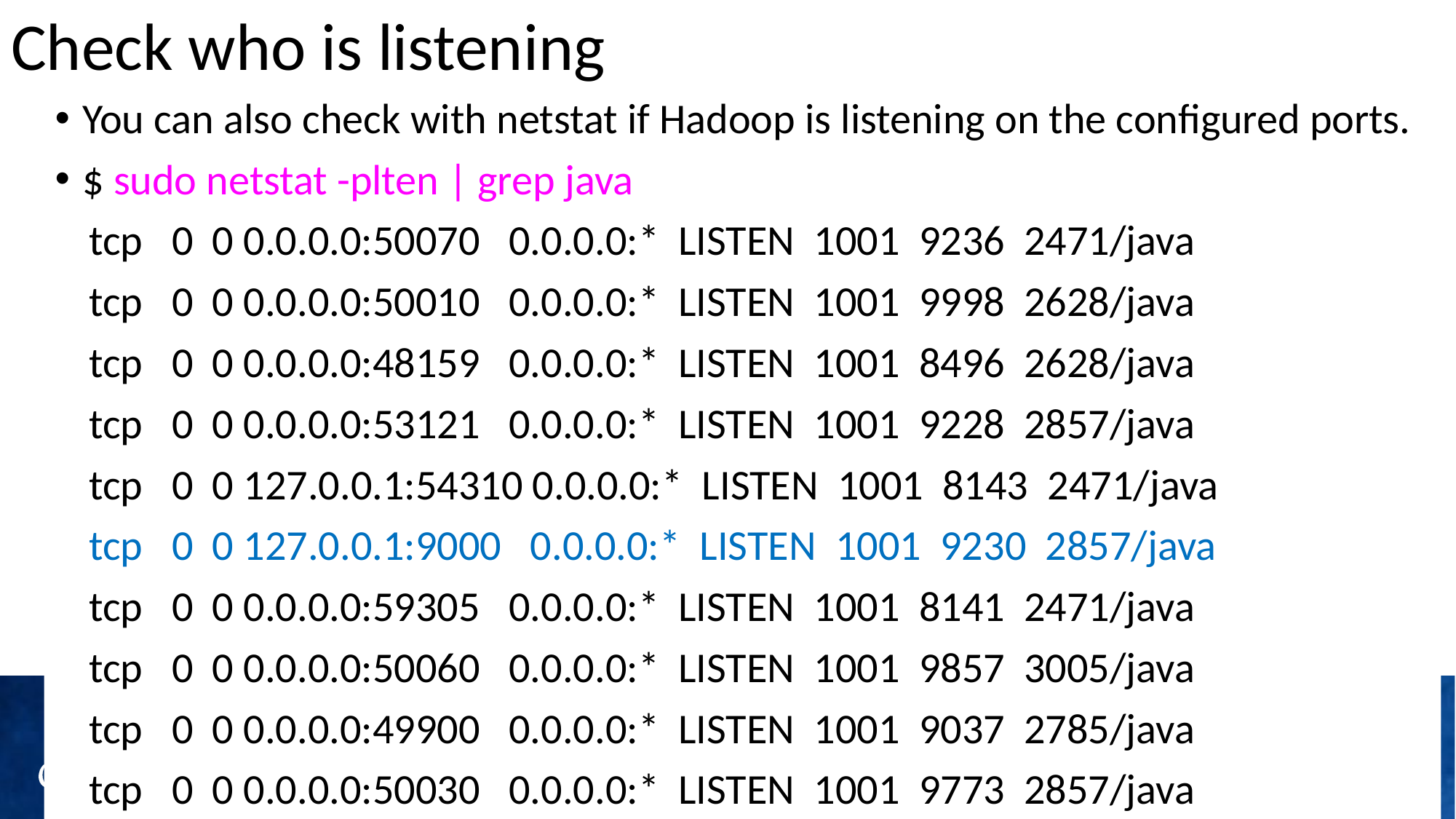

# Check who is listening
You can also check with netstat if Hadoop is listening on the configured ports.
$ sudo netstat -plten | grep java
tcp   0  0 0.0.0.0:50070   0.0.0.0:*  LISTEN  1001  9236  2471/java
tcp   0  0 0.0.0.0:50010   0.0.0.0:*  LISTEN  1001  9998  2628/java
tcp   0  0 0.0.0.0:48159   0.0.0.0:*  LISTEN  1001  8496  2628/java
tcp   0  0 0.0.0.0:53121   0.0.0.0:*  LISTEN  1001  9228  2857/java
tcp   0  0 127.0.0.1:54310 0.0.0.0:*  LISTEN  1001  8143  2471/java
tcp   0  0 127.0.0.1:9000   0.0.0.0:*  LISTEN  1001  9230  2857/java
tcp   0  0 0.0.0.0:59305   0.0.0.0:*  LISTEN  1001  8141  2471/java
tcp   0  0 0.0.0.0:50060   0.0.0.0:*  LISTEN  1001  9857  3005/java
tcp   0  0 0.0.0.0:49900   0.0.0.0:*  LISTEN  1001  9037  2785/java
tcp   0  0 0.0.0.0:50030   0.0.0.0:*  LISTEN  1001  9773  2857/java